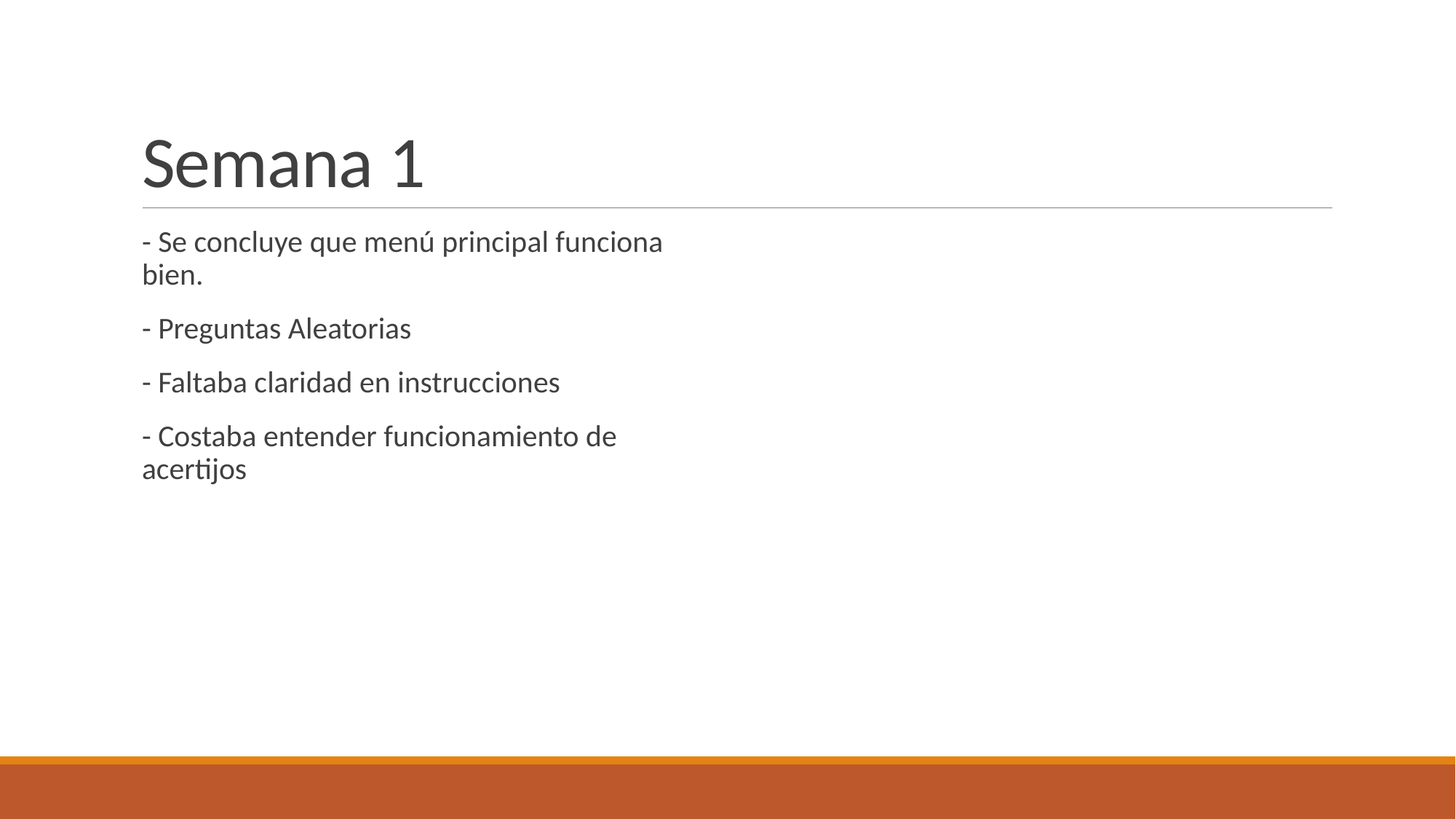

# Semana 1
- Se concluye que menú principal funciona bien.
- Preguntas Aleatorias
- Faltaba claridad en instrucciones
- Costaba entender funcionamiento de acertijos